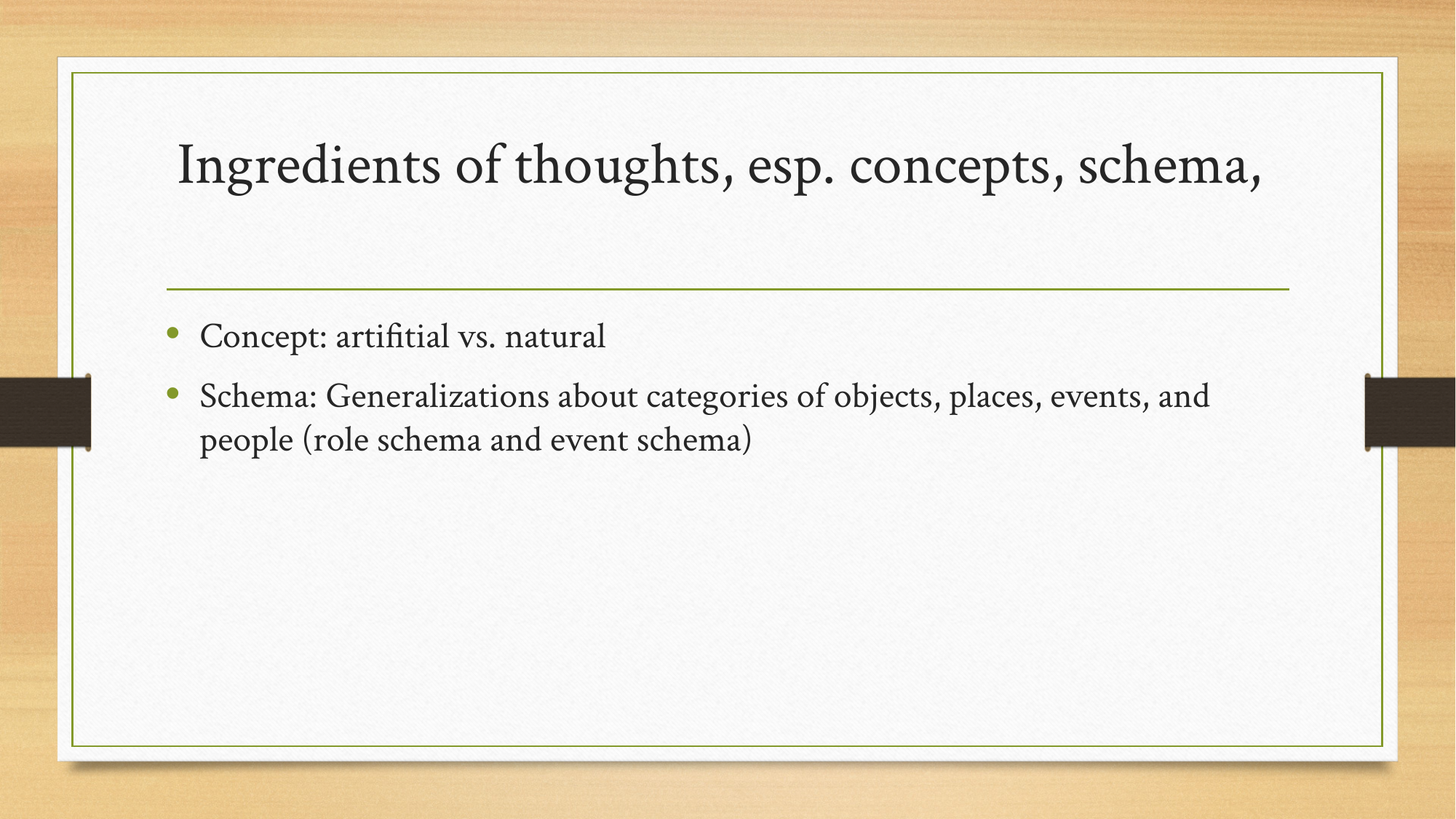

# Ingredients of thoughts, esp. concepts, schema,
Concept: artifitial vs. natural
Schema: Generalizations about categories of objects, places, events, and people (role schema and event schema)